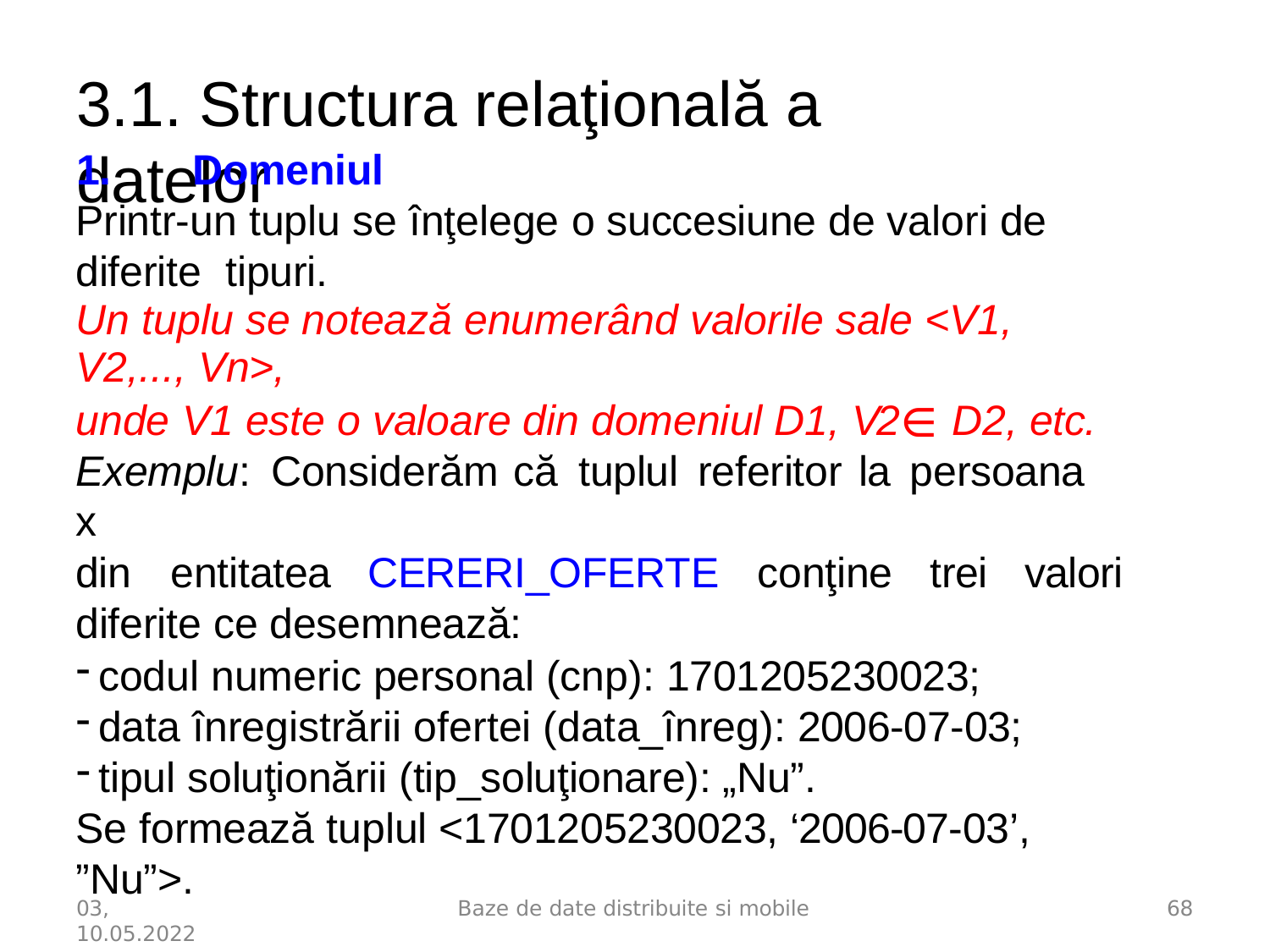

# 3.1. Structura relaţională a datelor
Domeniul
Printr-un tuplu se înţelege o succesiune de valori de diferite	tipuri.
Un tuplu se notează enumerând valorile sale <V1, V2,..., Vn>,
unde V1 este o valoare din domeniul D1, V2∈ D2, etc. Exemplu:	Considerăm că	tuplul	referitor	la	persoana	x
din	entitatea	CERERI_OFERTE	conţine	trei	valori diferite ce desemnează:
codul numeric personal (cnp): 1701205230023;
data înregistrării ofertei (data_înreg): 2006-07-03;
tipul soluţionării (tip_soluţionare): „Nu”.
Se formează tuplul <1701205230023, ‘2006-07-03’, ”Nu”>.
03,
10.05.2022
Baze de date distribuite si mobile
68